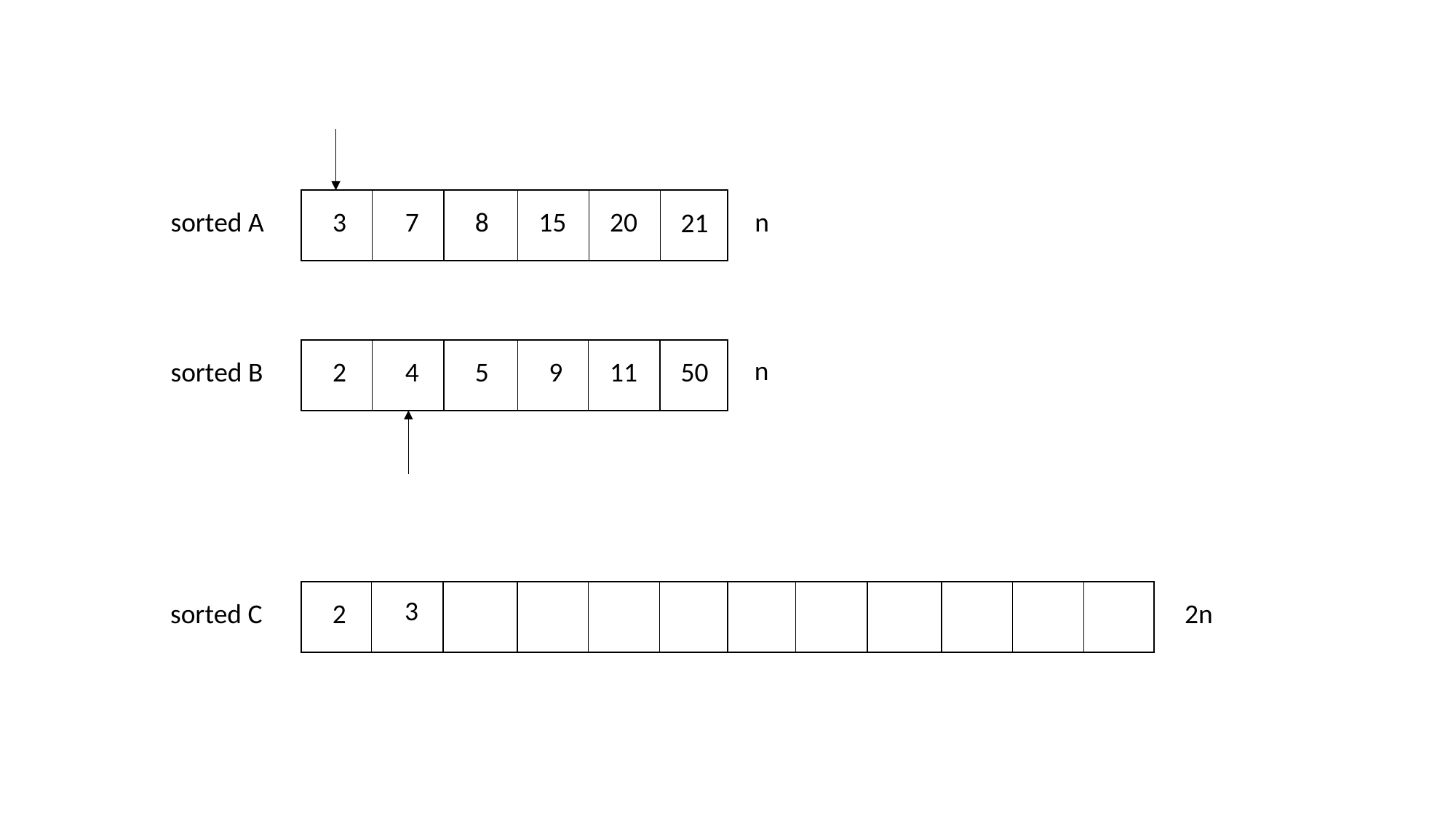

7
8
15
20
n
sorted A
3
21

n
sorted B
4
5
9
11
2
50

3
sorted C
2
2n